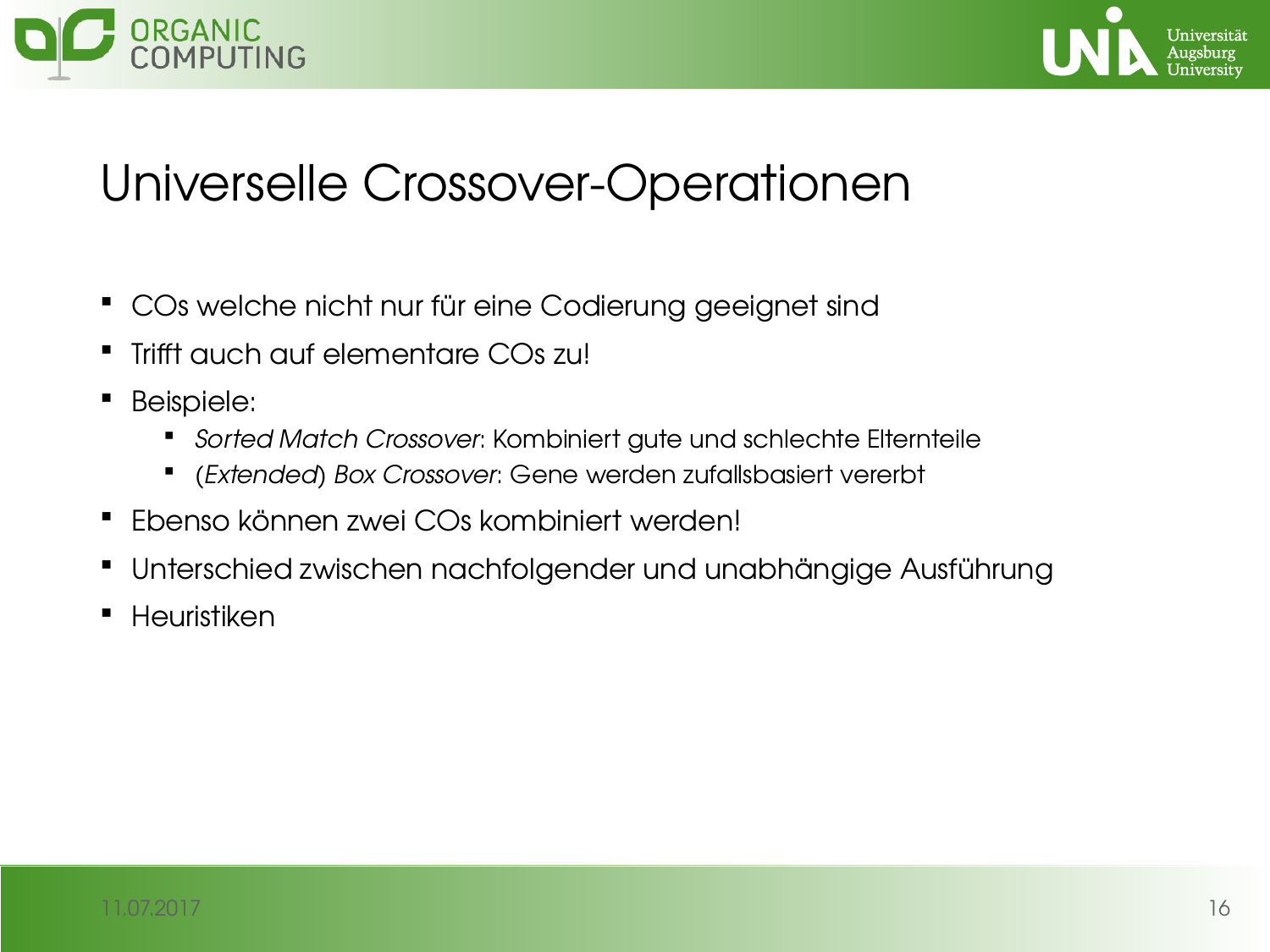

# Universelle Crossover-Operationen
COs welche nicht nur für eine Codierung geeignet sind
Trifft auch auf elementare COs zu!
Beispiele:
Sorted Match Crossover: Kombiniert gute und schlechte Elternteile
(Extended) Box Crossover: Gene werden zufallsbasiert vererbt
Ebenso können zwei COs kombiniert werden!
Unterschied zwischen nachfolgender und unabhängige Ausführung
Heuristiken
16
11.07.2017